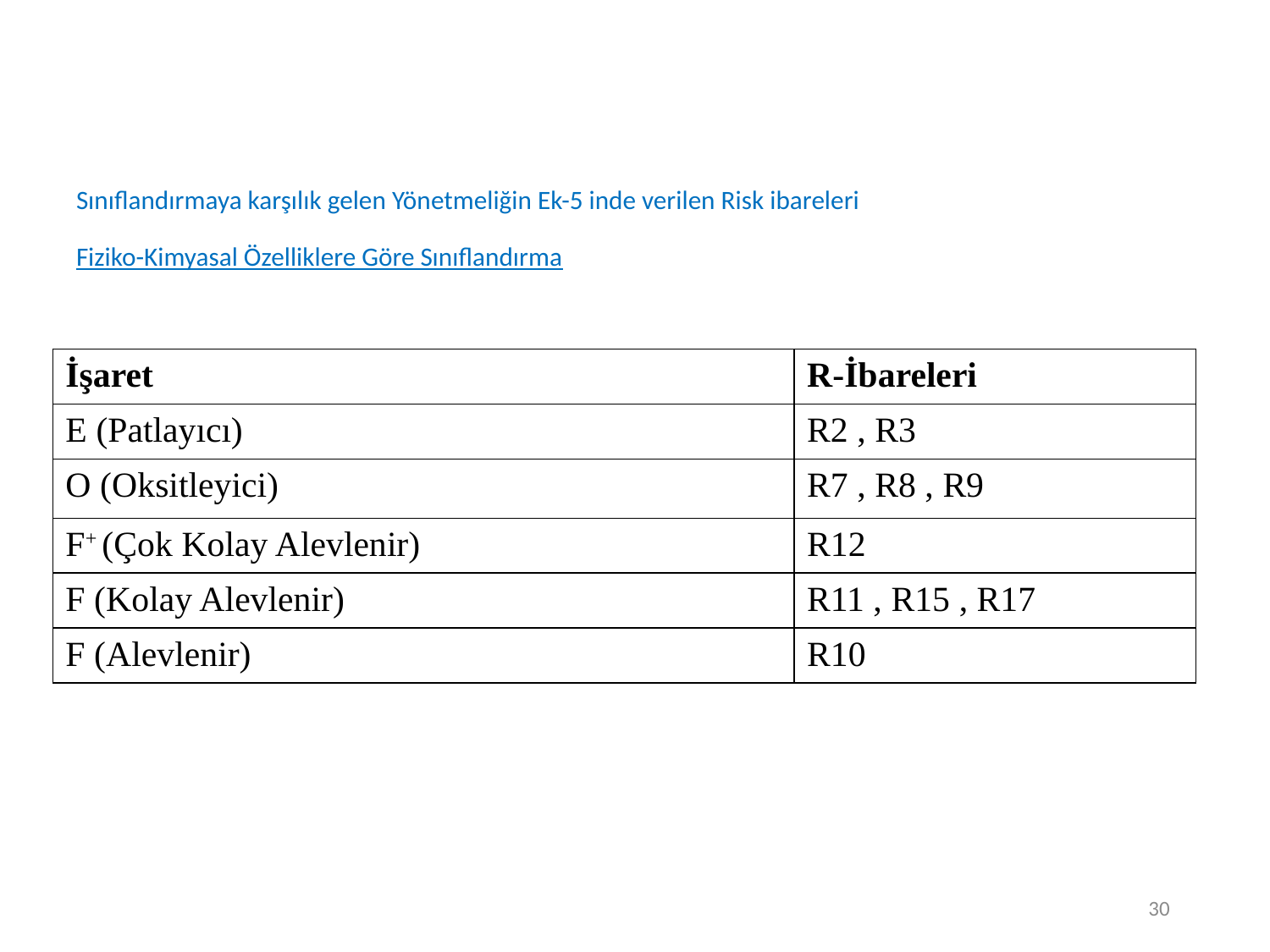

# Sınıflandırmaya karşılık gelen Yönetmeliğin Ek-5 inde verilen Risk ibareleri Fiziko-Kimyasal Özelliklere Göre Sınıflandırma
| İşaret | R-İbareleri |
| --- | --- |
| E (Patlayıcı) | R2 , R3 |
| O (Oksitleyici) | R7 , R8 , R9 |
| F+ (Çok Kolay Alevlenir) | R12 |
| F (Kolay Alevlenir) | R11 , R15 , R17 |
| F (Alevlenir) | R10 |
30